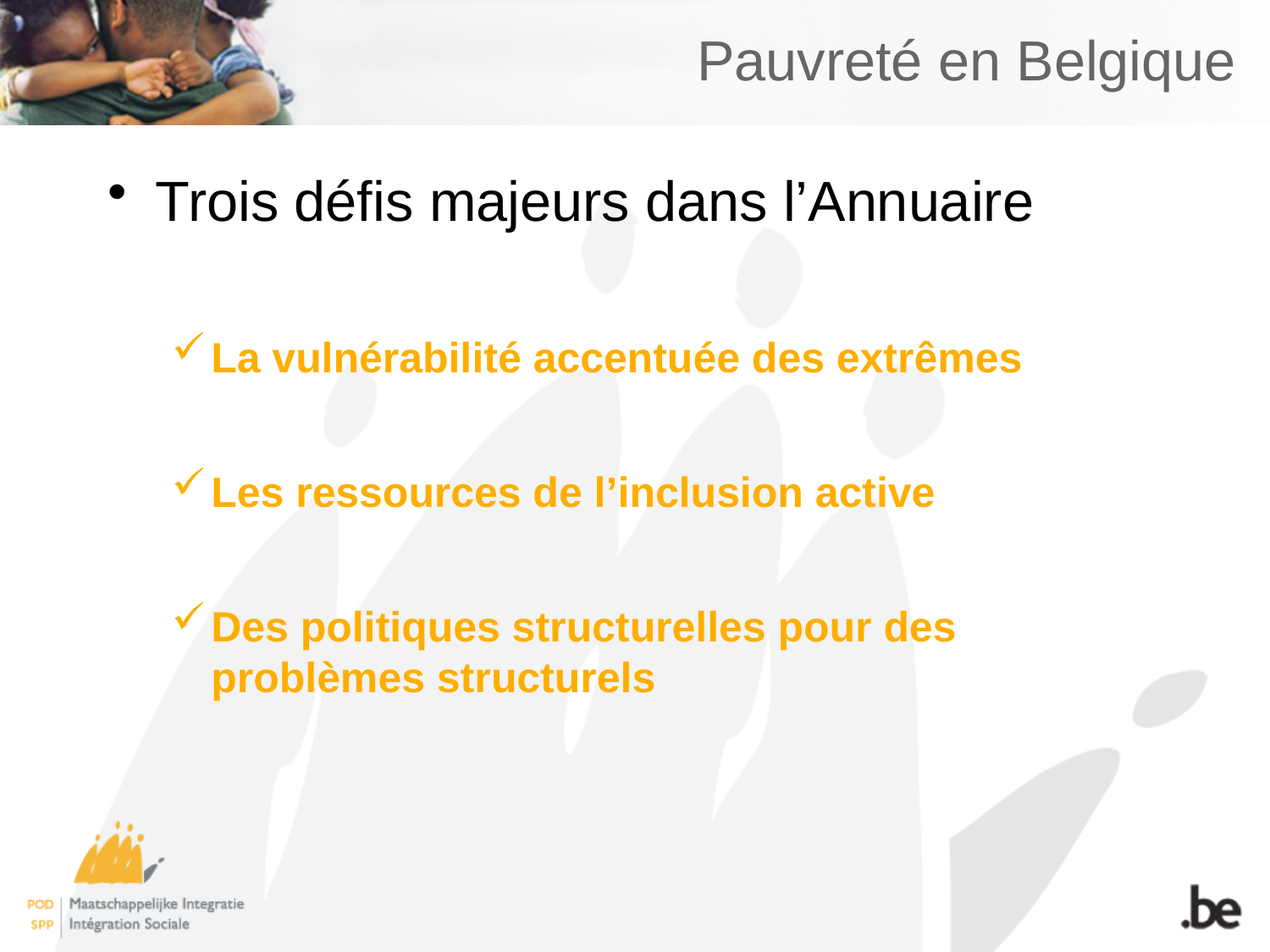

# Pauvreté en Belgique
Trois défis majeurs dans l’Annuaire

La vulnérabilité accentuée des extrêmes

Les ressources de l’inclusion active

Des politiques structurelles pour des problèmes structurels